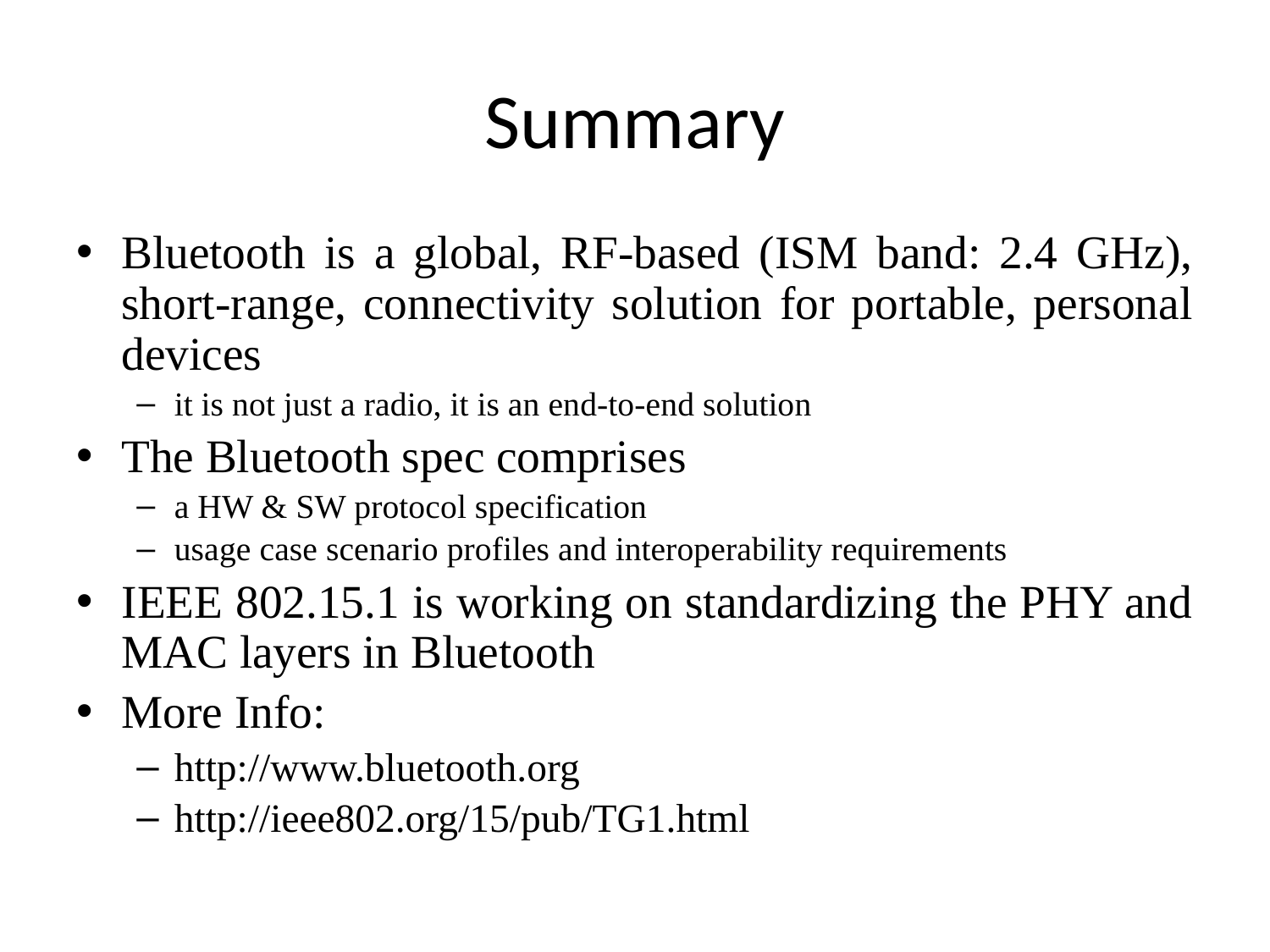

# Summary
Bluetooth is a global, RF-based (ISM band: 2.4 GHz), short-range, connectivity solution for portable, personal devices
it is not just a radio, it is an end-to-end solution
The Bluetooth spec comprises
a HW & SW protocol specification
usage case scenario profiles and interoperability requirements
IEEE 802.15.1 is working on standardizing the PHY and MAC layers in Bluetooth
More Info:
http://www.bluetooth.org
http://ieee802.org/15/pub/TG1.html